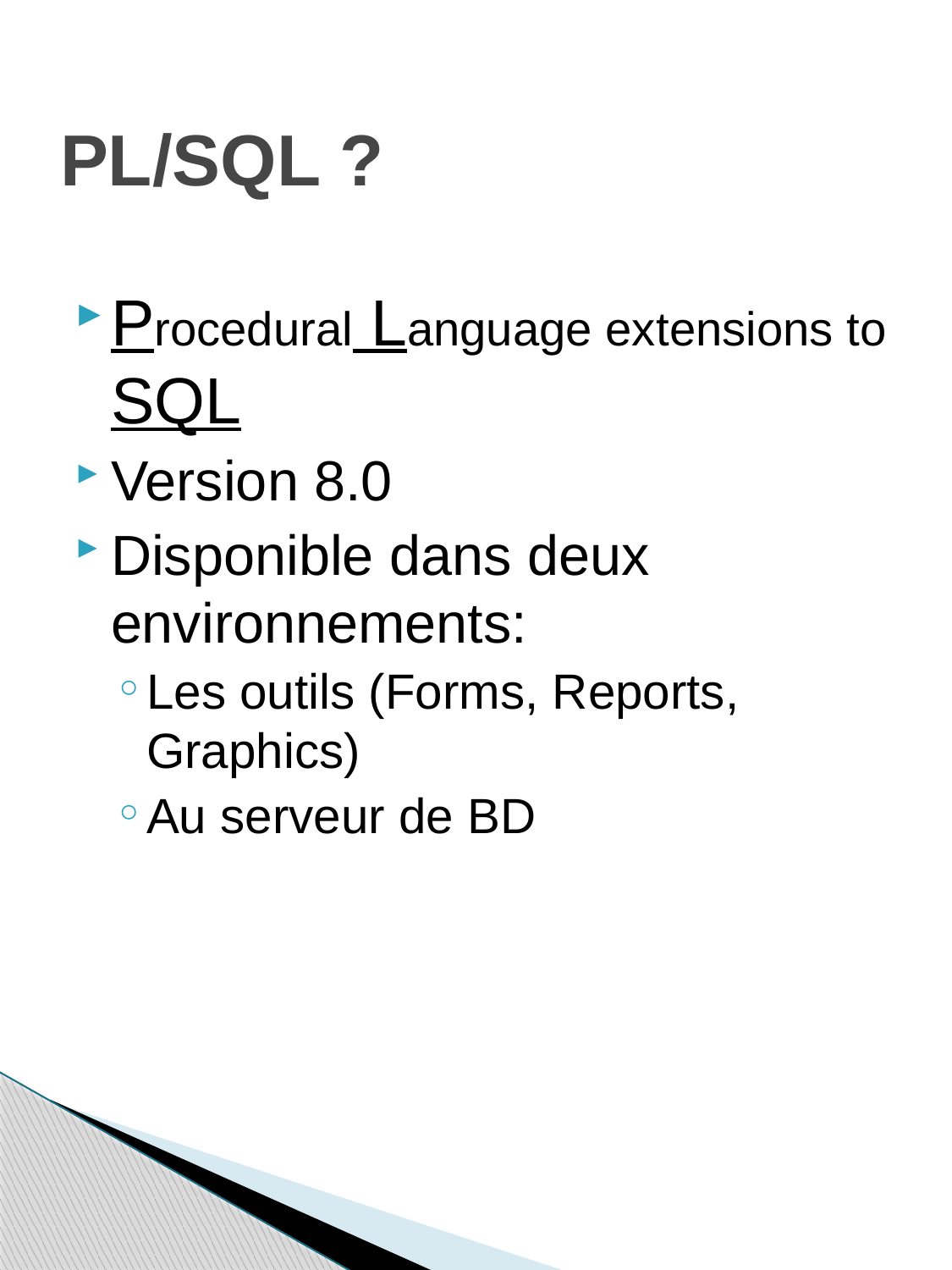

# PL/SQL ?
Procedural Language extensions to SQL
Version 8.0
Disponible dans deux environnements:
Les outils (Forms, Reports, Graphics)
Au serveur de BD